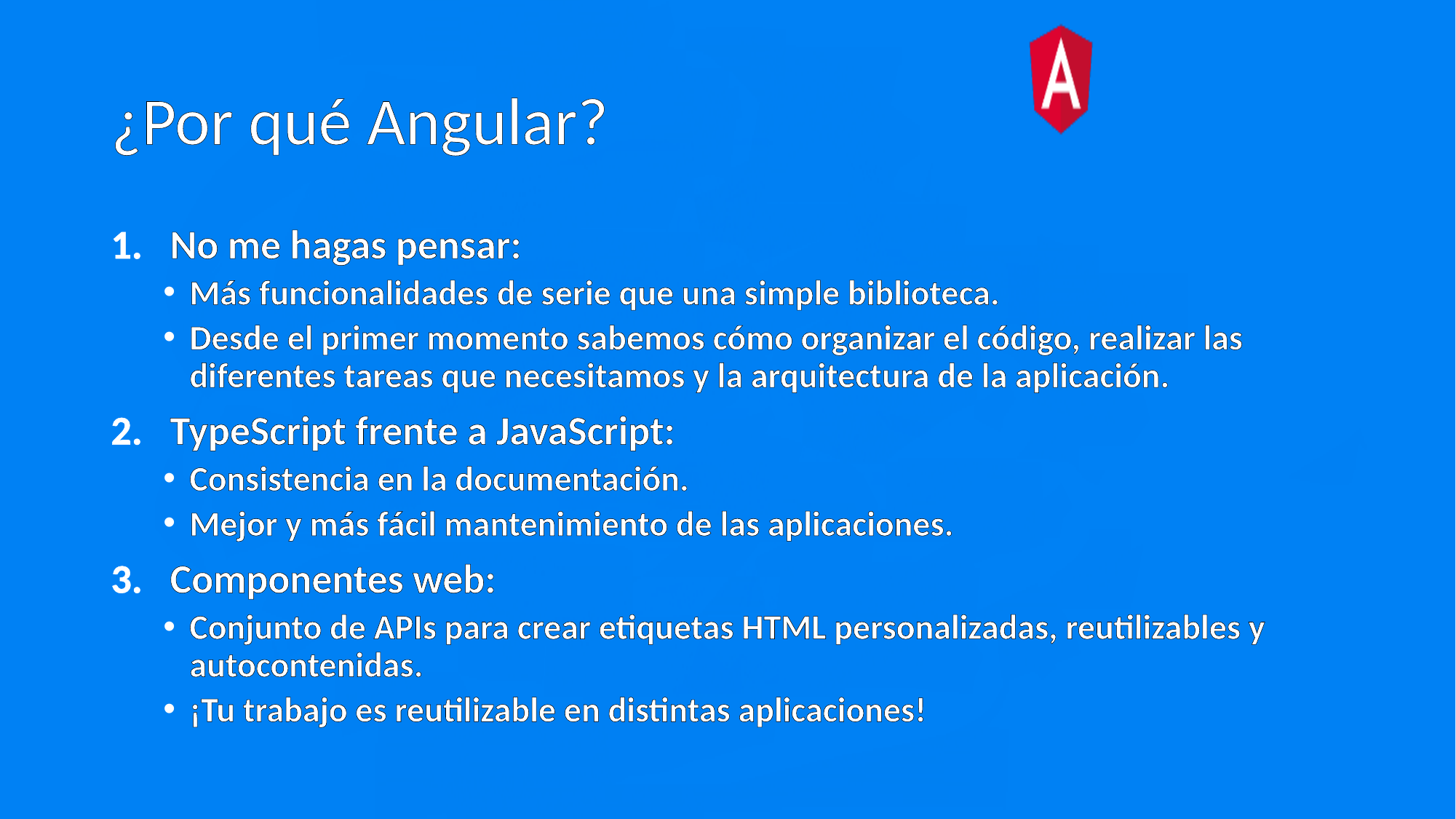

# ¿Por qué Angular?
No me hagas pensar:
Más funcionalidades de serie que una simple biblioteca.
Desde el primer momento sabemos cómo organizar el código, realizar las diferentes tareas que necesitamos y la arquitectura de la aplicación.
TypeScript frente a JavaScript:
Consistencia en la documentación.
Mejor y más fácil mantenimiento de las aplicaciones.
Componentes web:
Conjunto de APIs para crear etiquetas HTML personalizadas, reutilizables y autocontenidas.
¡Tu trabajo es reutilizable en distintas aplicaciones!